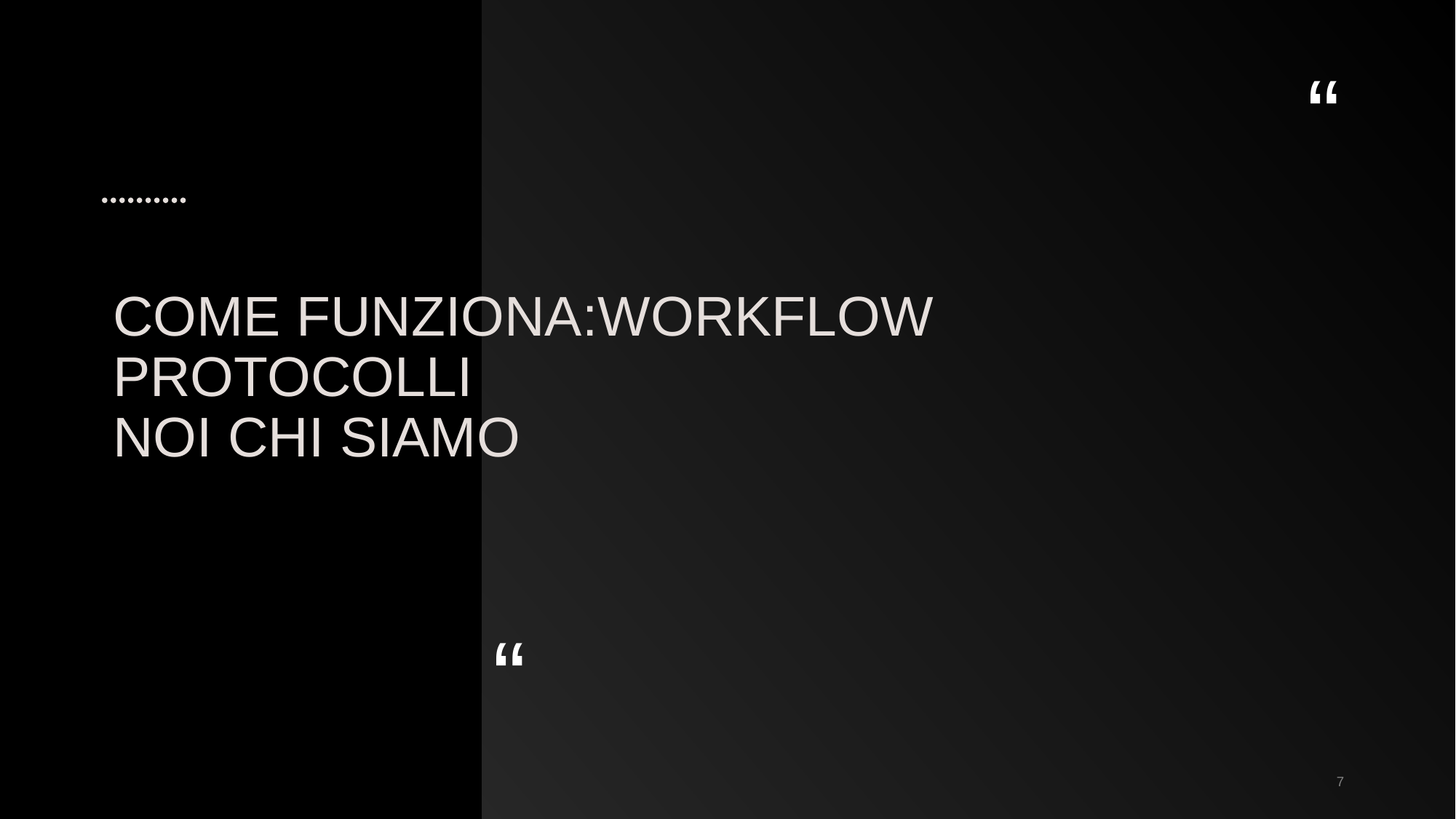

COME FUNZIONA:WORKFLOW
PROTOCOLLI
NOI CHI SIAMO

7